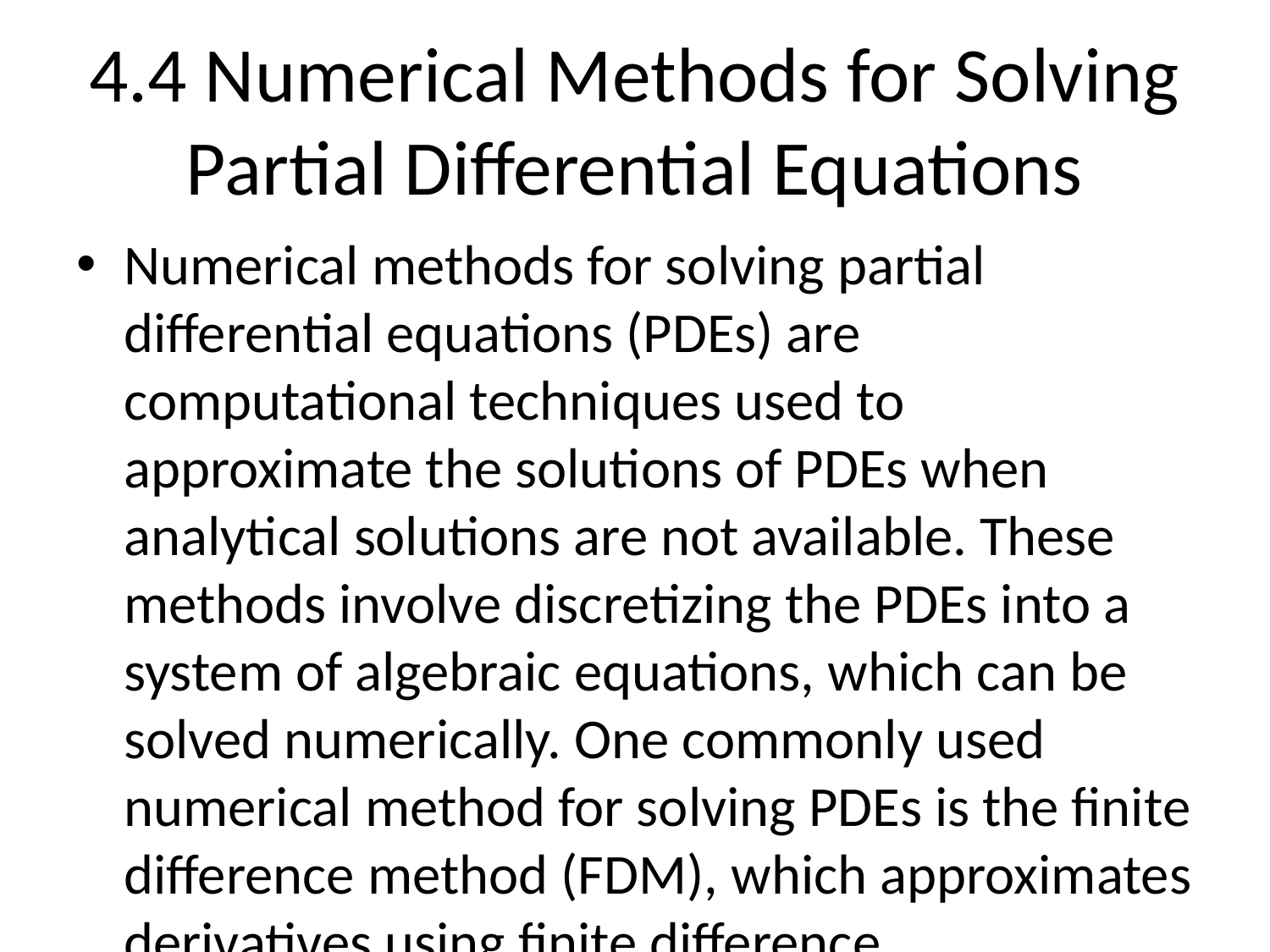

# 4.4 Numerical Methods for Solving Partial Differential Equations
Numerical methods for solving partial differential equations (PDEs) are computational techniques used to approximate the solutions of PDEs when analytical solutions are not available. These methods involve discretizing the PDEs into a system of algebraic equations, which can be solved numerically. One commonly used numerical method for solving PDEs is the finite difference method (FDM), which approximates derivatives using finite difference approximations.

The finite difference method divides the domain of the PDE into a grid of points and approximates the derivatives at each grid point using a difference equation. The grid points are typically equally spaced in each direction, forming a mesh on which the PDE is approximated.

To use the finite difference method, the PDE is transformed into a set of algebraic equations by discretizing the derivatives. This is done by approximating the partial derivatives at each grid point using difference approximations. For example, the first-order derivative with respect to x can be approximated using the central difference approximation:

∂u/∂x ≈ (u(i+1, j) - u(i-1, j))/(2Δx)

where u(i, j) represents the value of the solution u at the grid point (i, j), and Δx is the spacing between adjacent grid points in the x-direction. Similarly, higher-order derivatives can be approximated using more complex difference approximations.

After discretizing the PDE, the resulting system of algebraic equations can be solved using various numerical methods, such as iterative methods like the Jacobi or Gauss-Seidel method, or direct methods such as Gaussian elimination or LU decomposition. These methods involve numerical algorithms to solve the resulting system of equations and find the approximate values of the solution at each grid point.

Another numerical method for solving PDEs is the finite element method (FEM). Unlike the finite difference method, which approximates the solution at discrete grid points, the finite element method approximates the solution by dividing the domain into smaller regions called elements. Each element has its own set of basis functions, typically piecewise polynomial functions, which are used to represent the solution within the element. The PDE is then solved by finding the coefficients of these basis functions that satisfy the PDE and the boundary conditions.

The finite element method involves constructing a system of equations by integrating the PDE over each element and applying the weak form of the PDE. This results in a set of algebraic equations, which can be solved using numerical methods to obtain the approximate solution.

Other numerical methods for solving PDEs include finite volume method (FVM), spectral methods, and boundary element method (BEM). Each of these methods has its own strengths and weaknesses, and the choice of method depends on the specific problem being solved and the desired accuracy and efficiency.

In summary, numerical methods for solving PDEs provide computational techniques to approximate the solutions of PDEs when analytical solutions are not available. These methods involve discretizing the PDEs into a system of algebraic equations, which are then solved using numerical algorithms. The finite difference method, finite element method, finite volume method, spectral methods, and boundary element method are some of the commonly used numerical methods for solving PDEs.